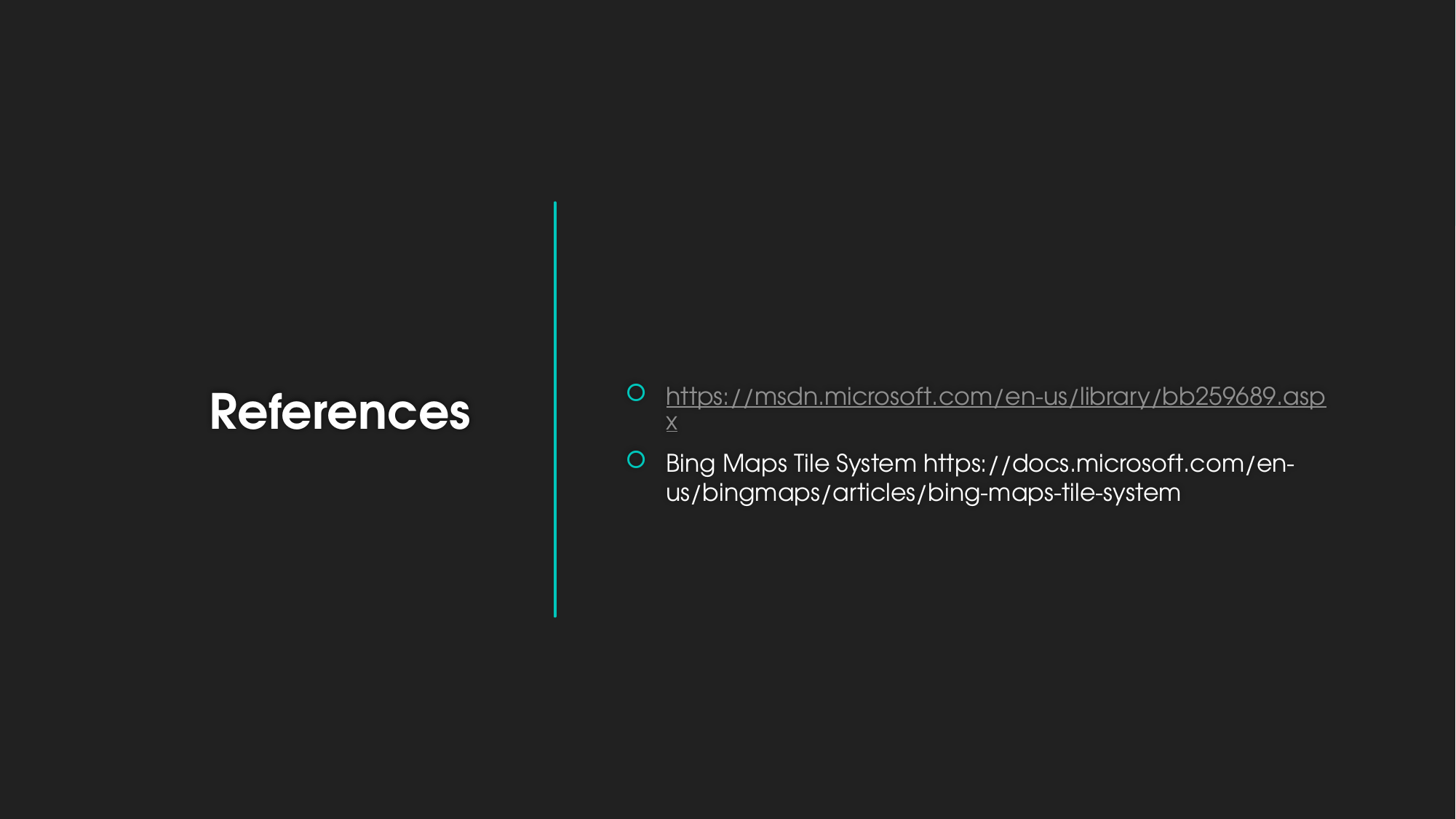

# References
https://msdn.microsoft.com/en-us/library/bb259689.aspx
Bing Maps Tile System https://docs.microsoft.com/en-us/bingmaps/articles/bing-maps-tile-system